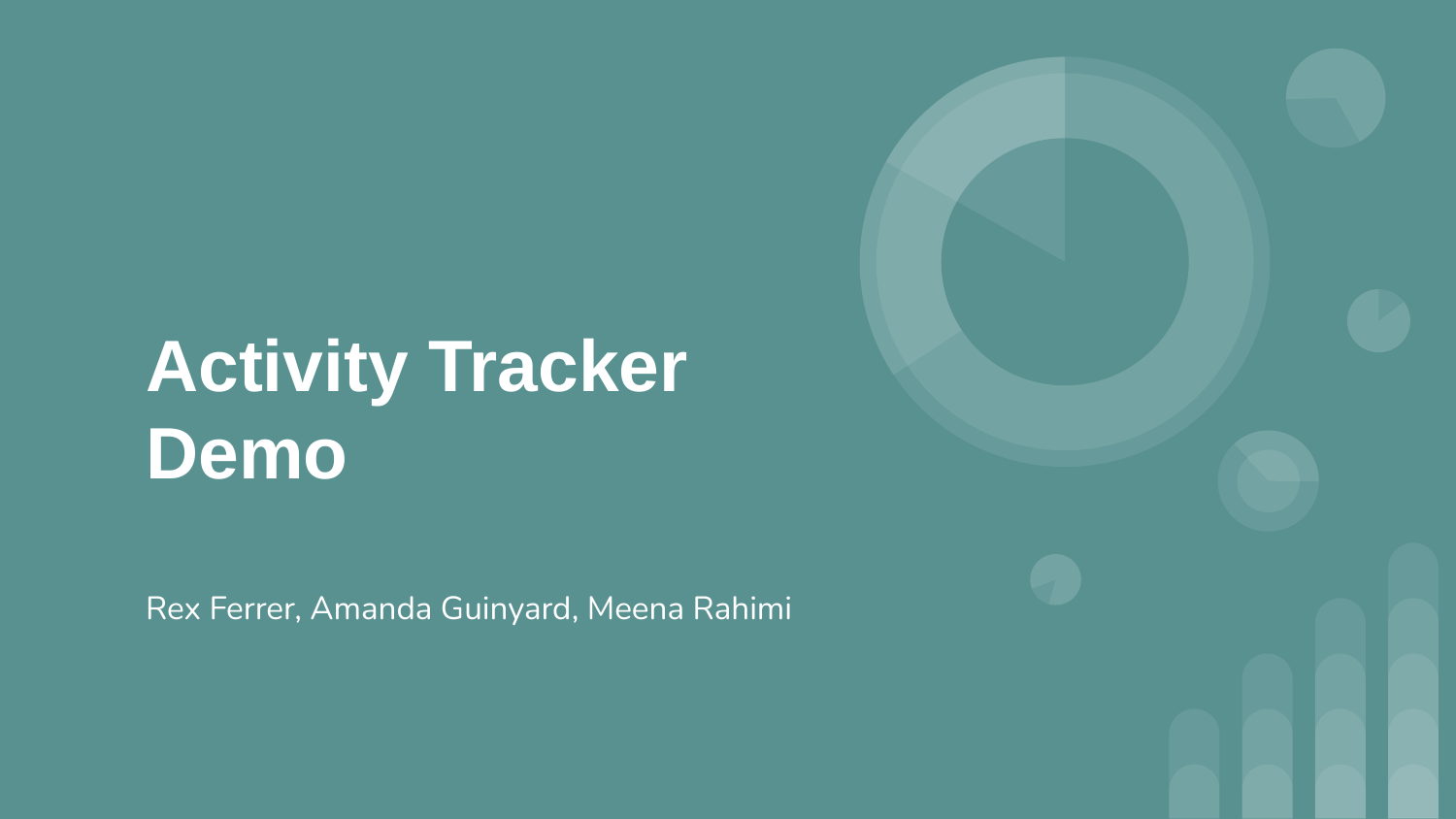

# Activity Tracker Demo
Rex Ferrer, Amanda Guinyard, Meena Rahimi